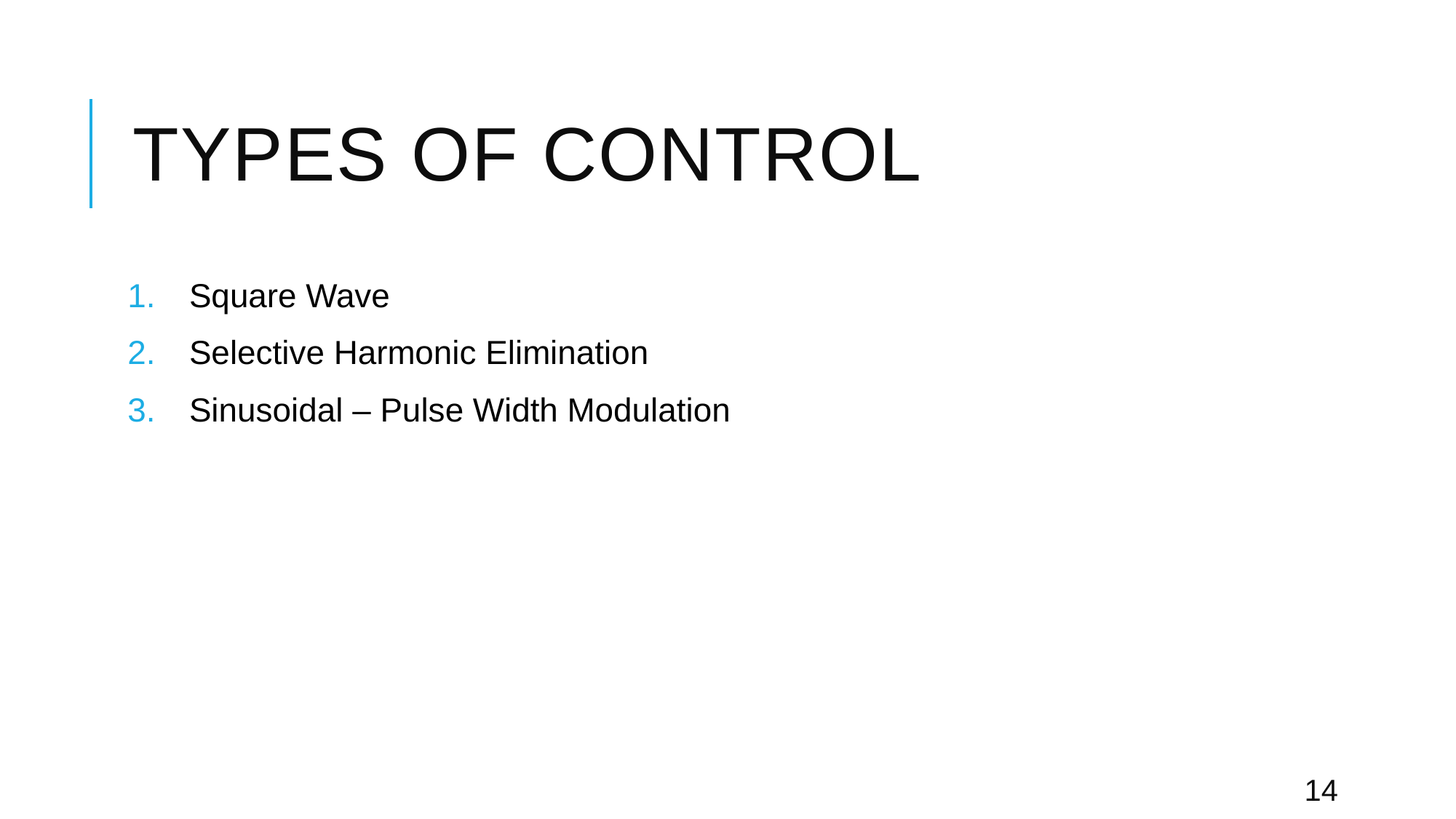

# Types of Control
Square Wave
Selective Harmonic Elimination
Sinusoidal – Pulse Width Modulation
14